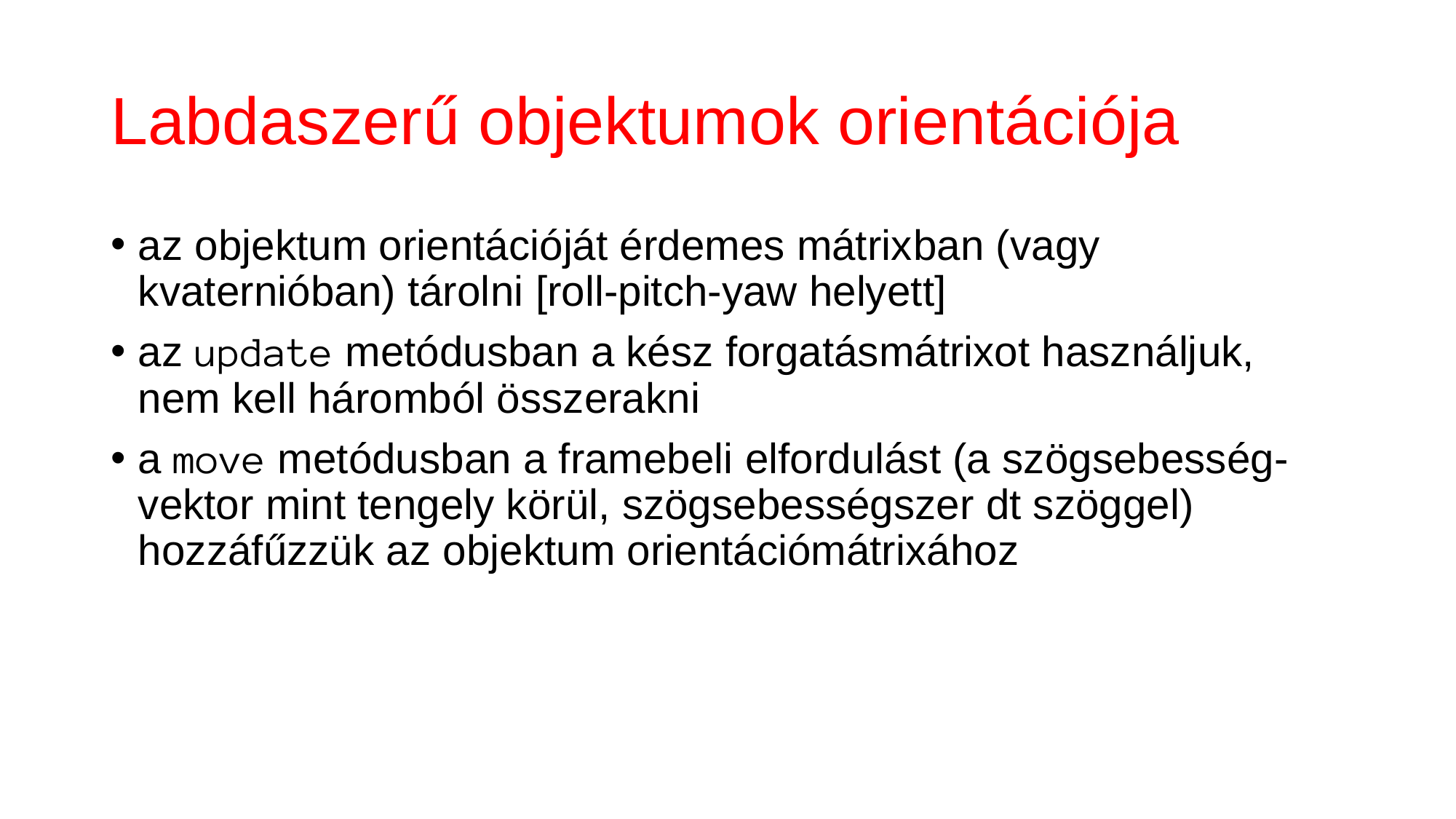

# Labdaszerű objektumok orientációja
az objektum orientációját érdemes mátrixban (vagy kvaternióban) tárolni [roll-pitch-yaw helyett]
az update metódusban a kész forgatásmátrixot használjuk, nem kell háromból összerakni
a move metódusban a framebeli elfordulást (a szögsebesség-vektor mint tengely körül, szögsebességszer dt szöggel) hozzáfűzzük az objektum orientációmátrixához